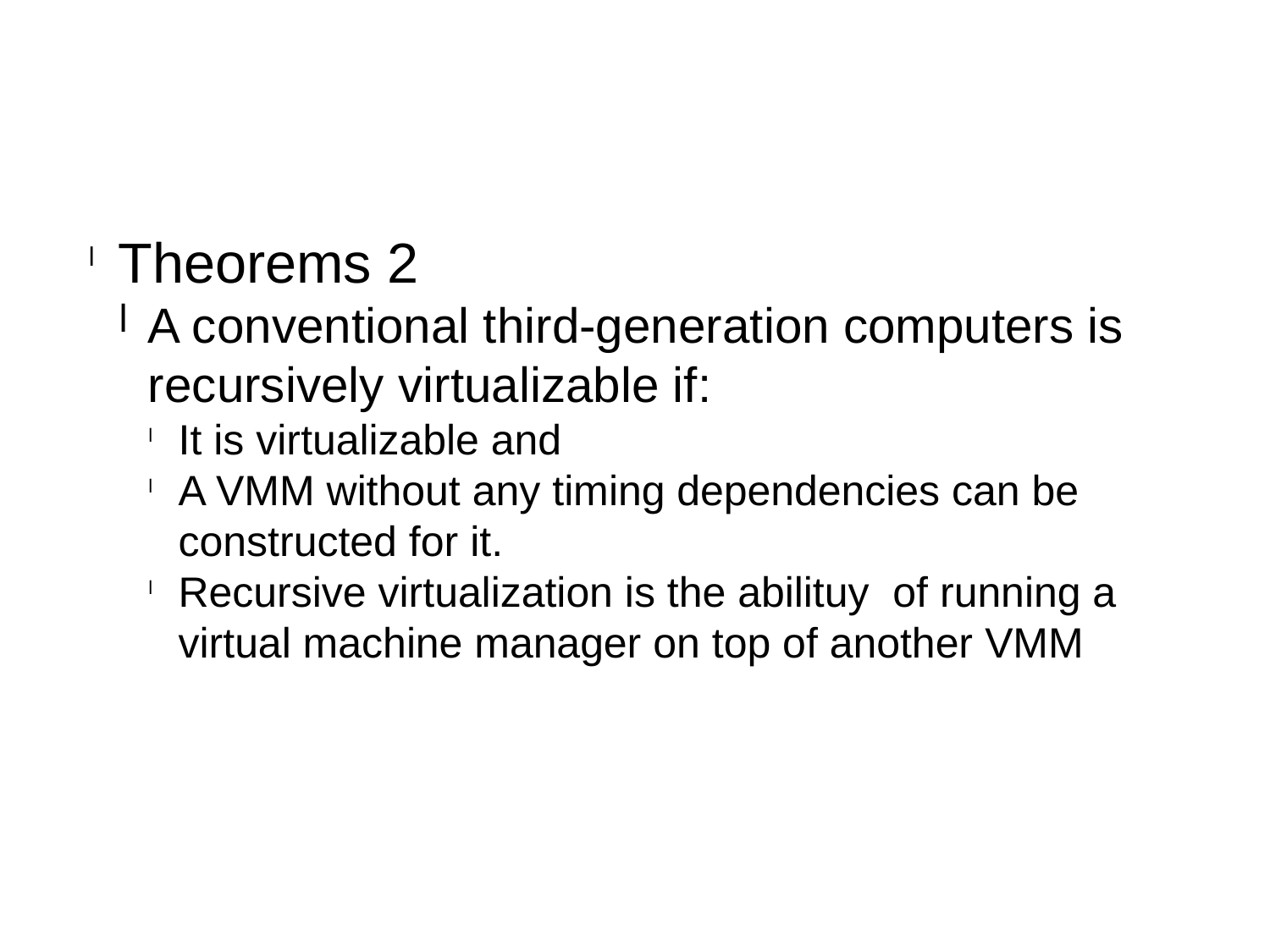

Theorems 2
A conventional third-generation computers is  recursively virtualizable if:
It is virtualizable and
A VMM without any timing dependencies can be  constructed for it.
Recursive virtualization is the abilituy  of running a virtual machine manager on top of another VMM